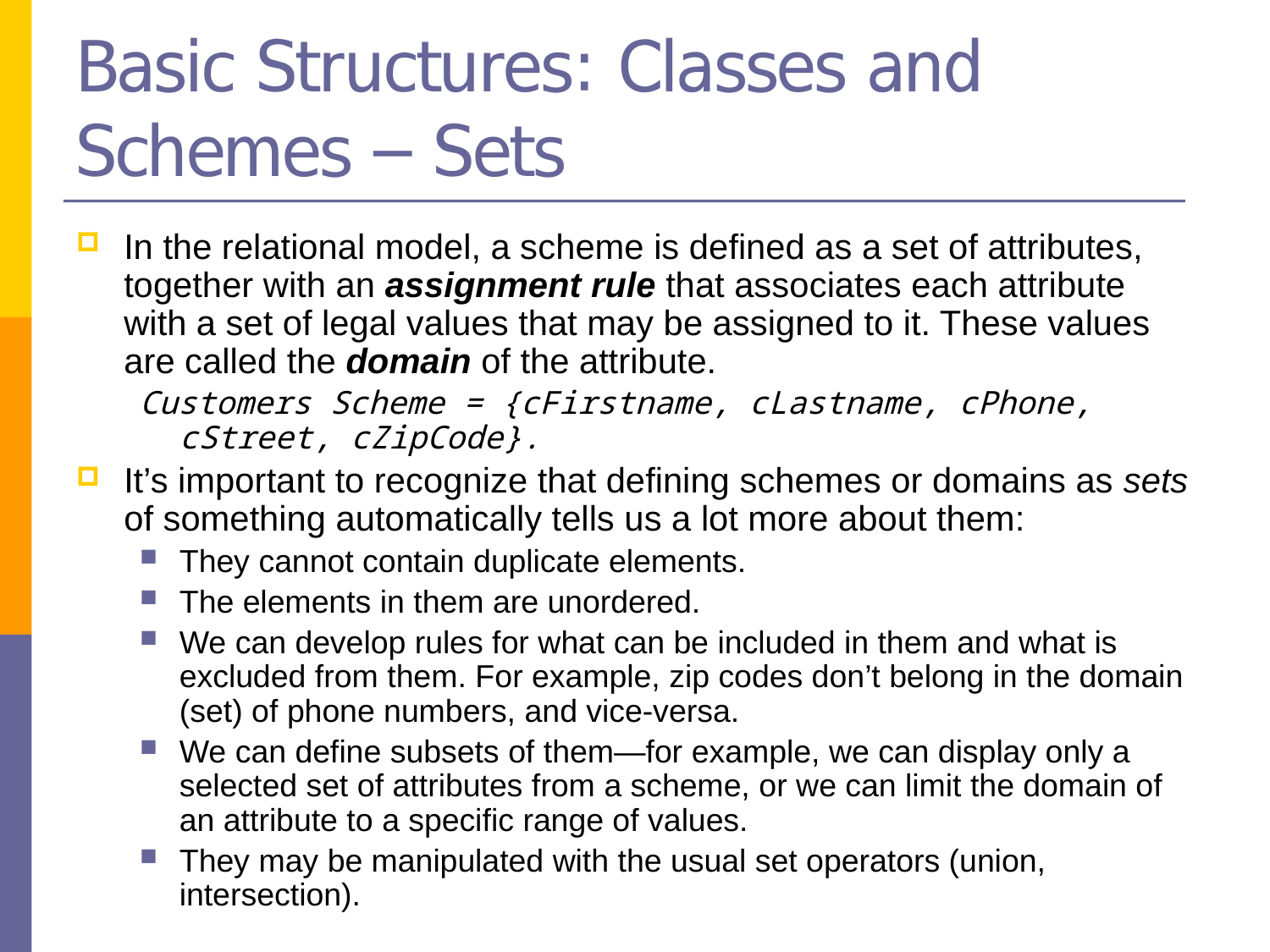

# Basic Structures: Classes and Schemes – Sets
In the relational model, a scheme is defined as a set of attributes, together with an assignment rule that associates each attribute with a set of legal values that may be assigned to it. These values are called the domain of the attribute.
Customers Scheme = {cFirstname, cLastname, cPhone, cStreet, cZipCode}.
It’s important to recognize that defining schemes or domains as sets of something automatically tells us a lot more about them:
They cannot contain duplicate elements.
The elements in them are unordered.
We can develop rules for what can be included in them and what is excluded from them. For example, zip codes don’t belong in the domain (set) of phone numbers, and vice-versa.
We can define subsets of them—for example, we can display only a selected set of attributes from a scheme, or we can limit the domain of an attribute to a specific range of values.
They may be manipulated with the usual set operators (union, intersection).